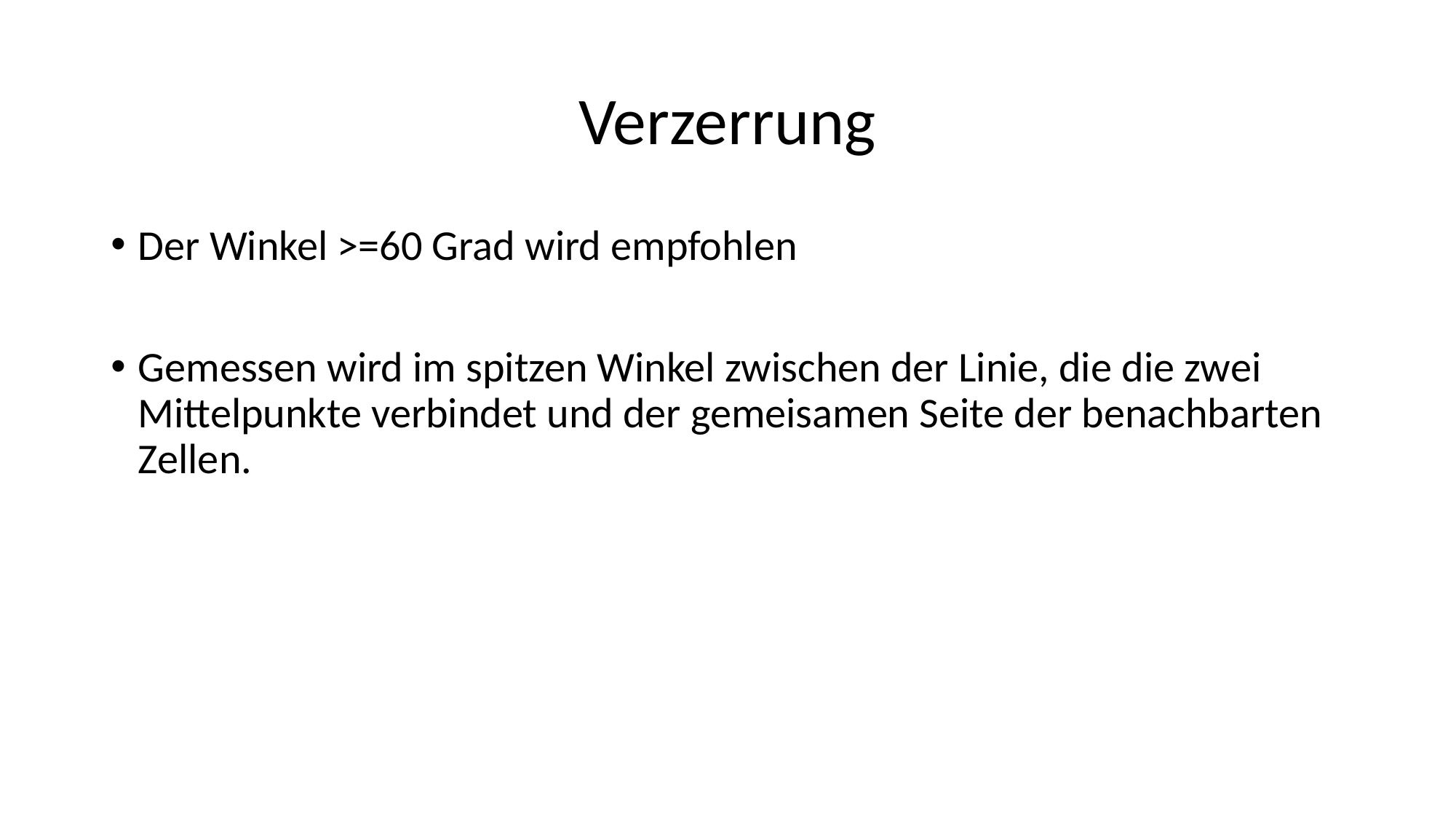

# Verzerrung
Der Winkel >=60 Grad wird empfohlen

Gemessen wird im spitzen Winkel zwischen der Linie, die die zwei Mittelpunkte verbindet und der gemeisamen Seite der benachbarten Zellen.